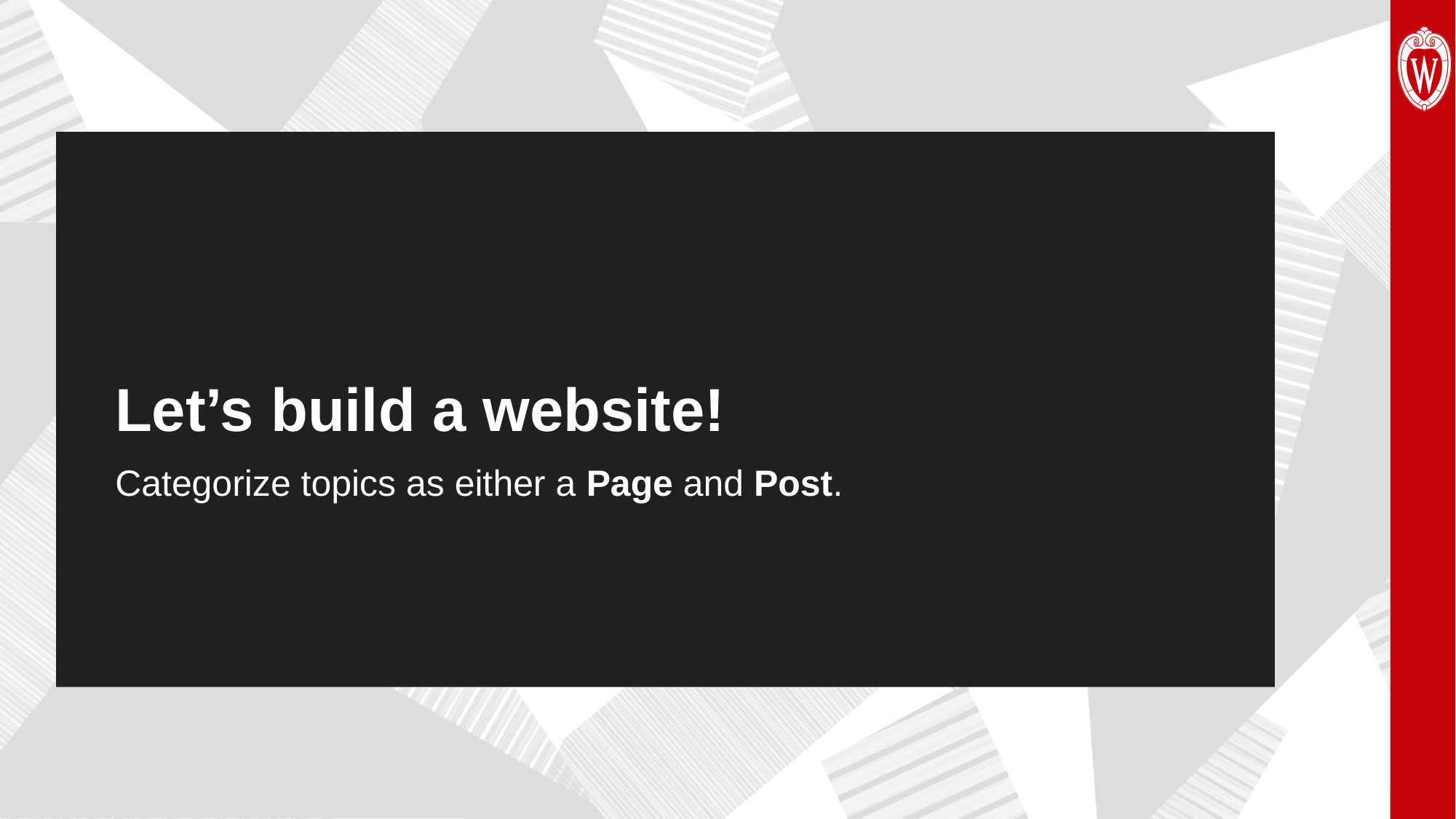

# Let’s build a website!
Categorize topics as either a Page and Post.